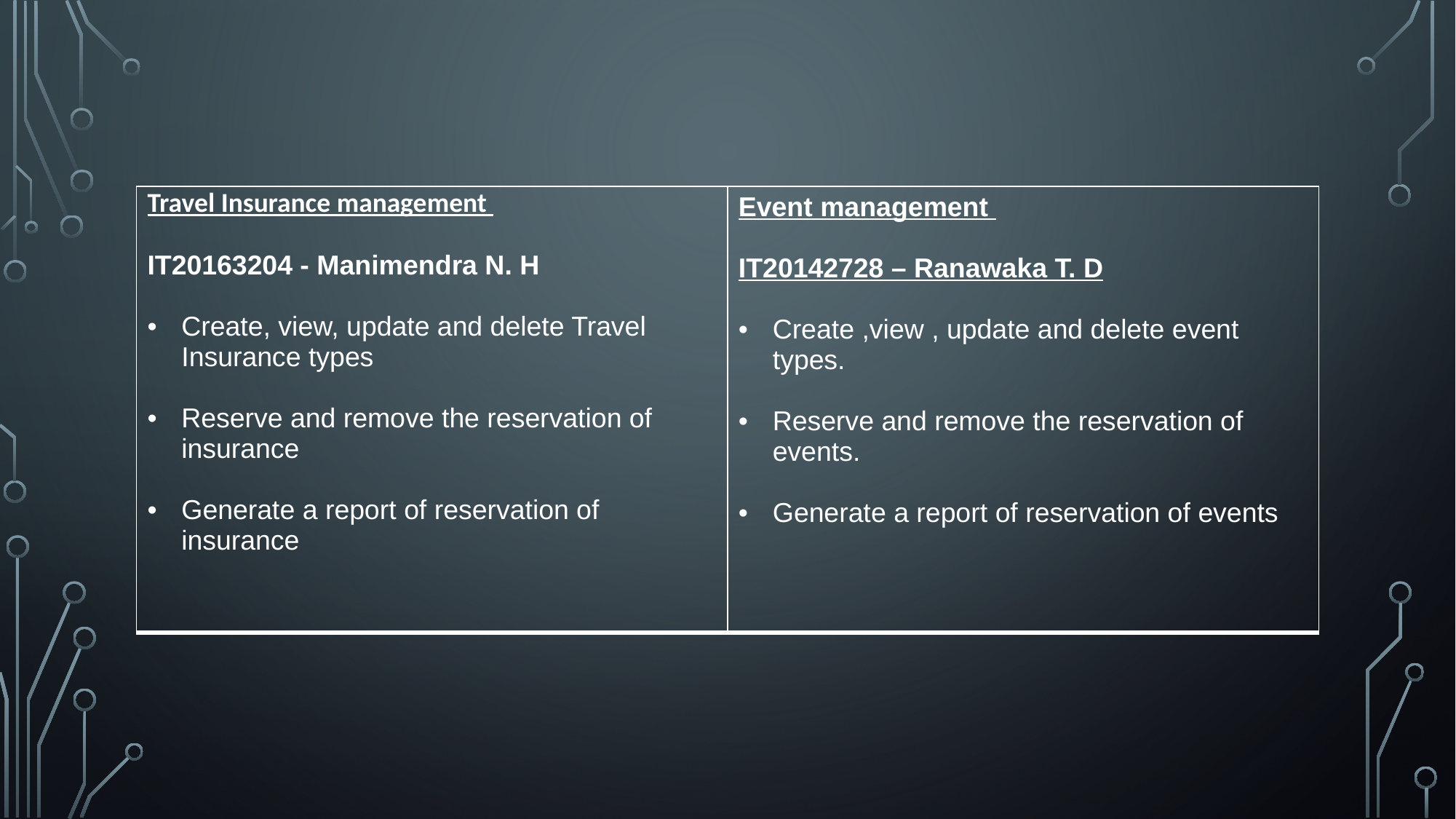

| Travel Insurance management IT20163204 - Manimendra N. H Create, view, update and delete Travel Insurance types Reserve and remove the reservation of insurance Generate a report of reservation of insurance | Event management IT20142728 – Ranawaka T. D Create ,view , update and delete event types. Reserve and remove the reservation of events. Generate a report of reservation of events |
| --- | --- |